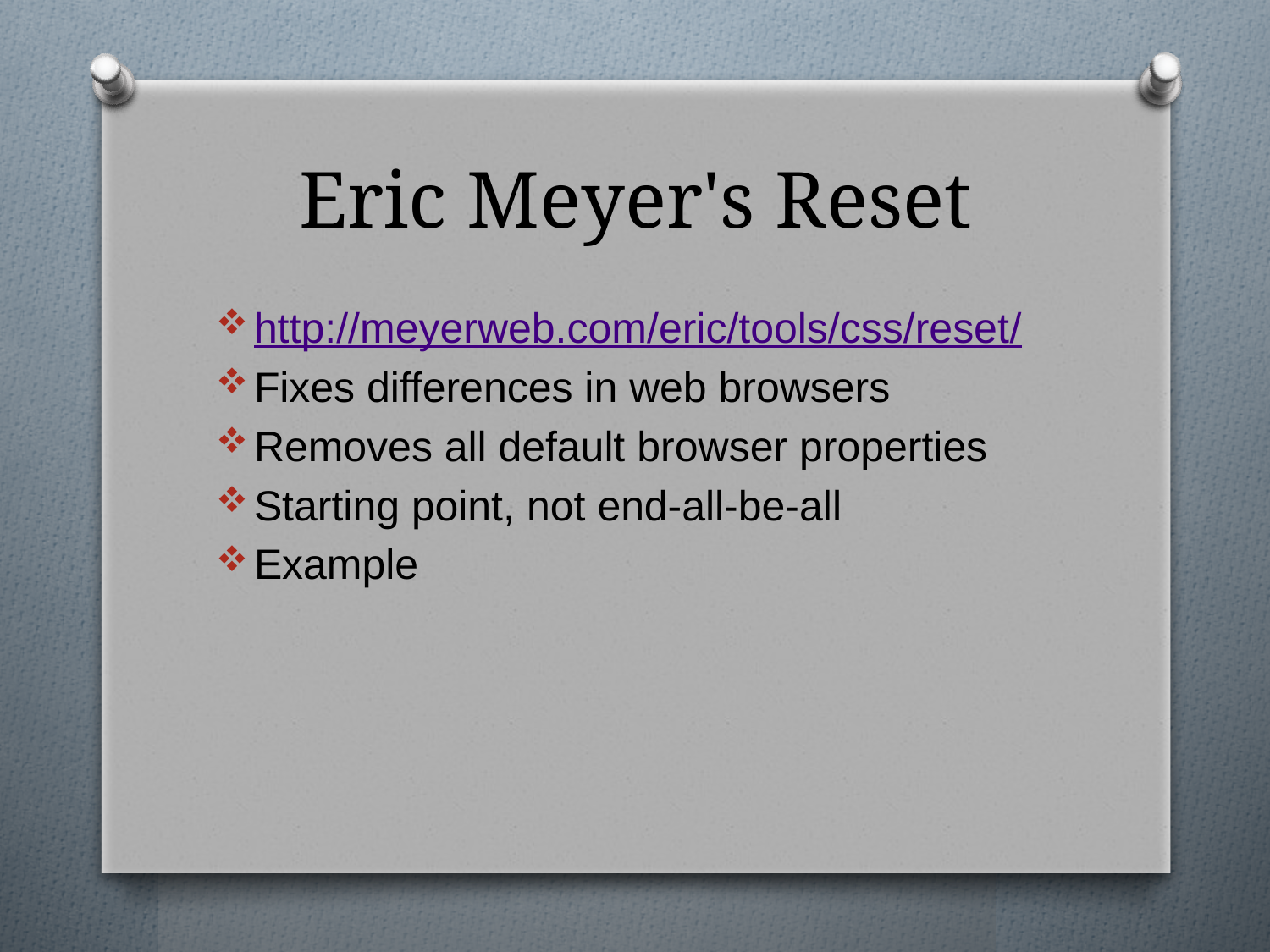

# Eric Meyer's Reset
http://meyerweb.com/eric/tools/css/reset/
Fixes differences in web browsers
Removes all default browser properties
Starting point, not end-all-be-all
Example